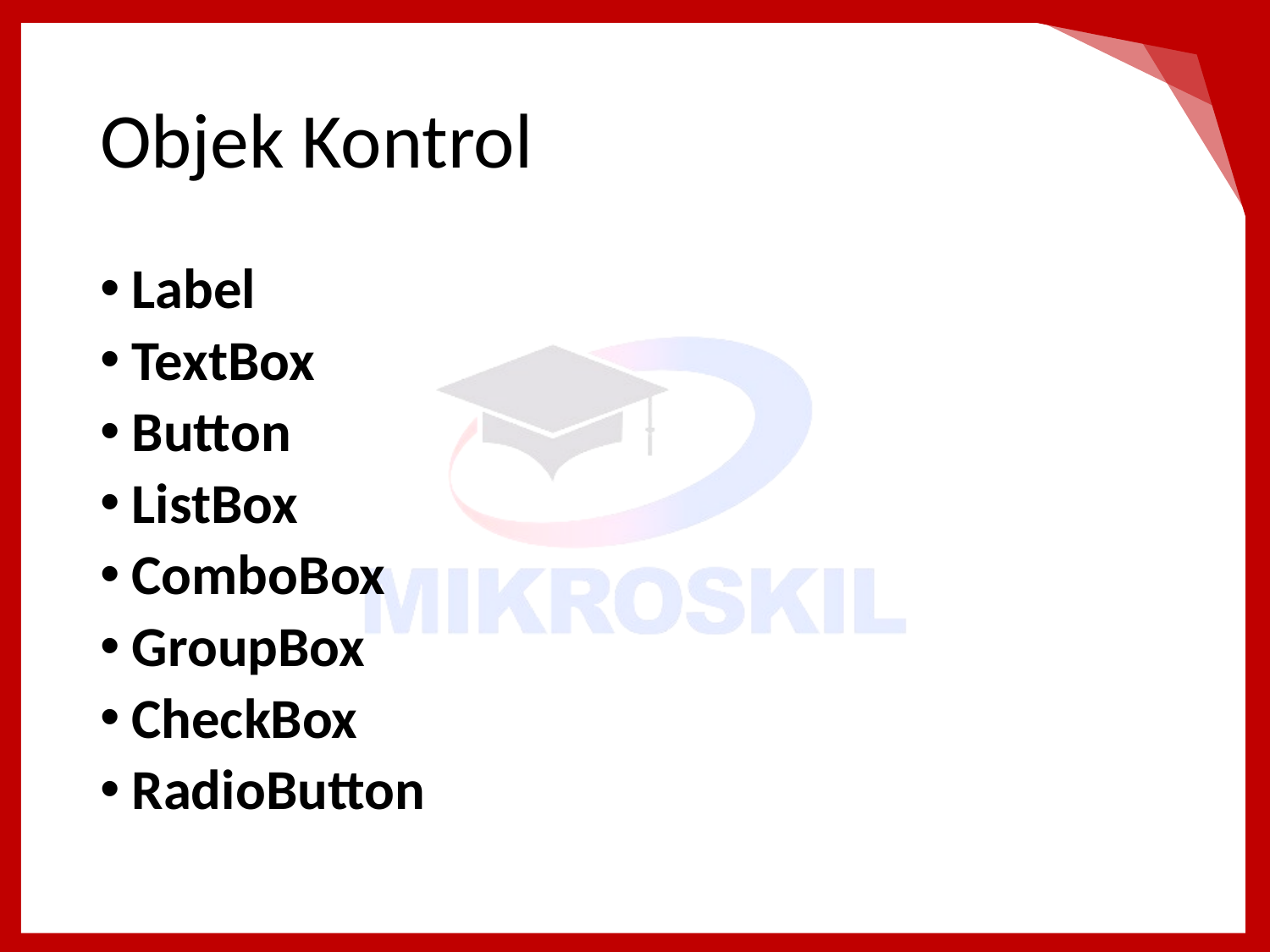

# Objek Kontrol
Label
TextBox
Button
ListBox
ComboBox
GroupBox
CheckBox
RadioButton